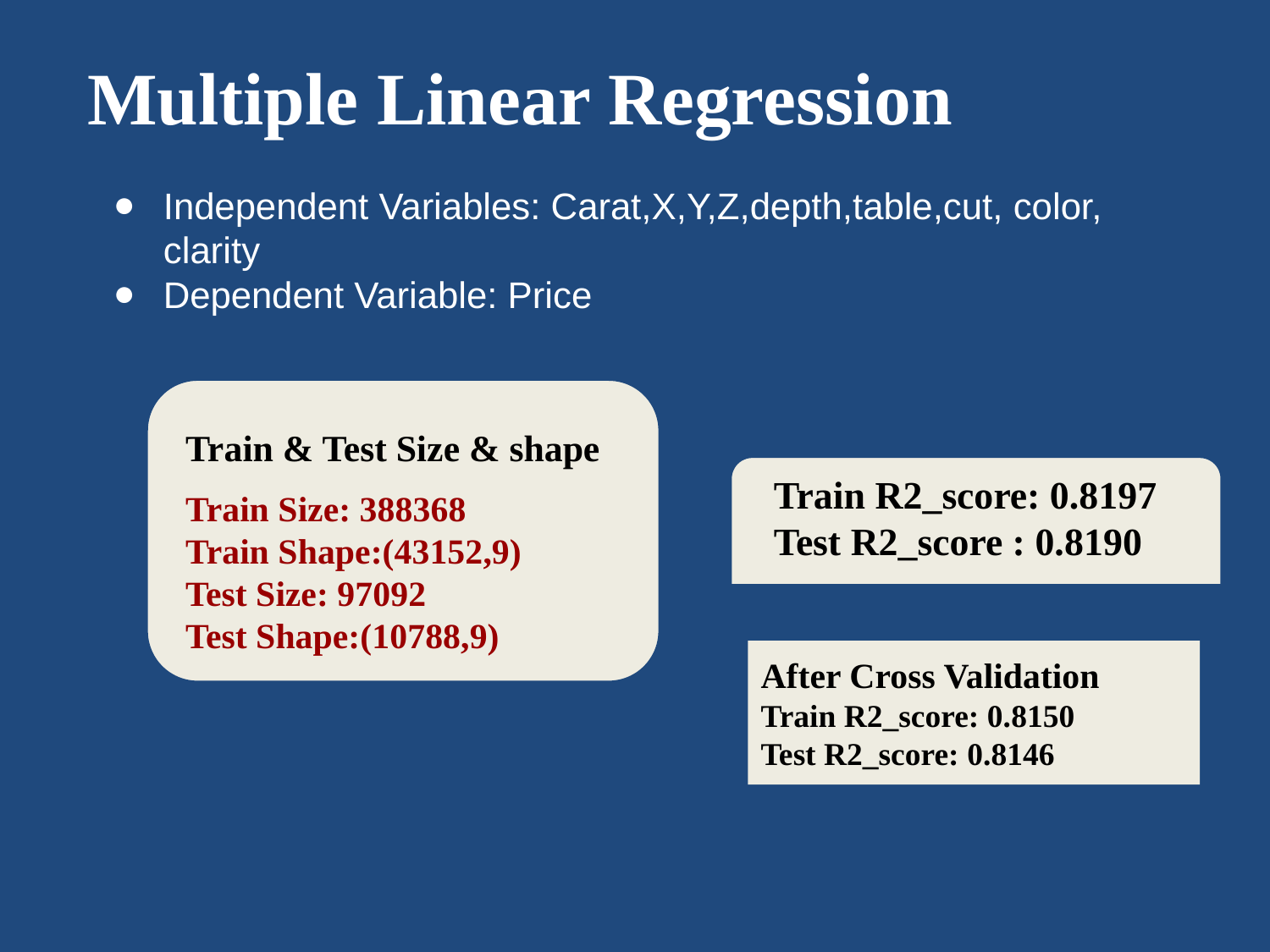

# Multiple Linear Regression
Independent Variables: Carat,X,Y,Z,depth,table,cut, color, clarity
Dependent Variable: Price

Train & Test Size & shape

Train R2_score: 0.8197
Test R2_score : 0.8190
Train Size: 388368
Train Shape:(43152,9)
Test Size: 97092
Test Shape:(10788,9)
After Cross Validation
Train R2_score: 0.8150
Test R2_score: 0.8146